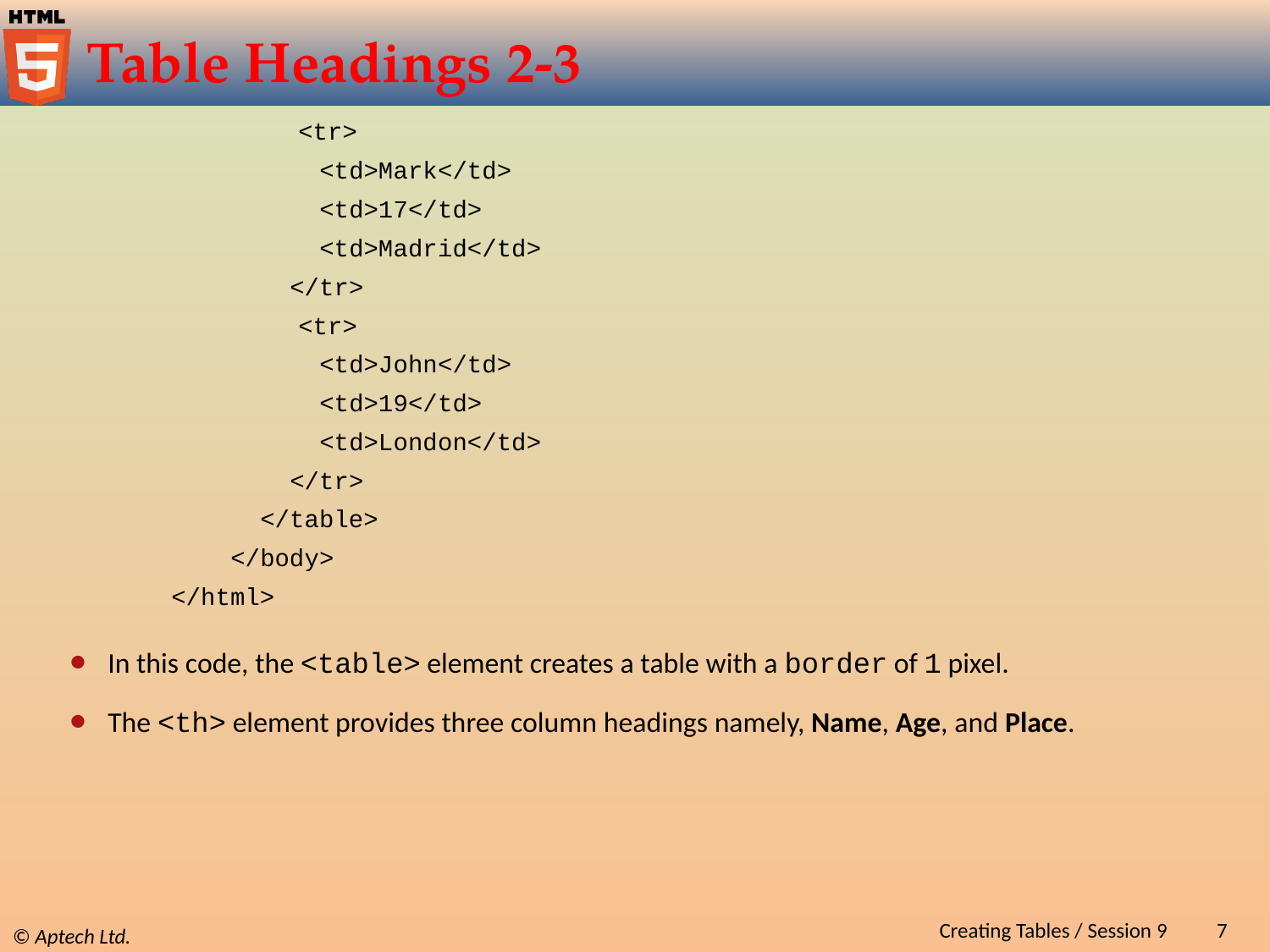

# Table Headings 2-3
	<tr>
          <td>Mark</td>
          <td>17</td>
          <td>Madrid</td>
        </tr>
	<tr>
          <td>John</td>
          <td>19</td>
          <td>London</td>
        </tr>
      </table>
    </body>
</html>
In this code, the <table> element creates a table with a border of 1 pixel.
The <th> element provides three column headings namely, Name, Age, and Place.
Creating Tables / Session 9
7